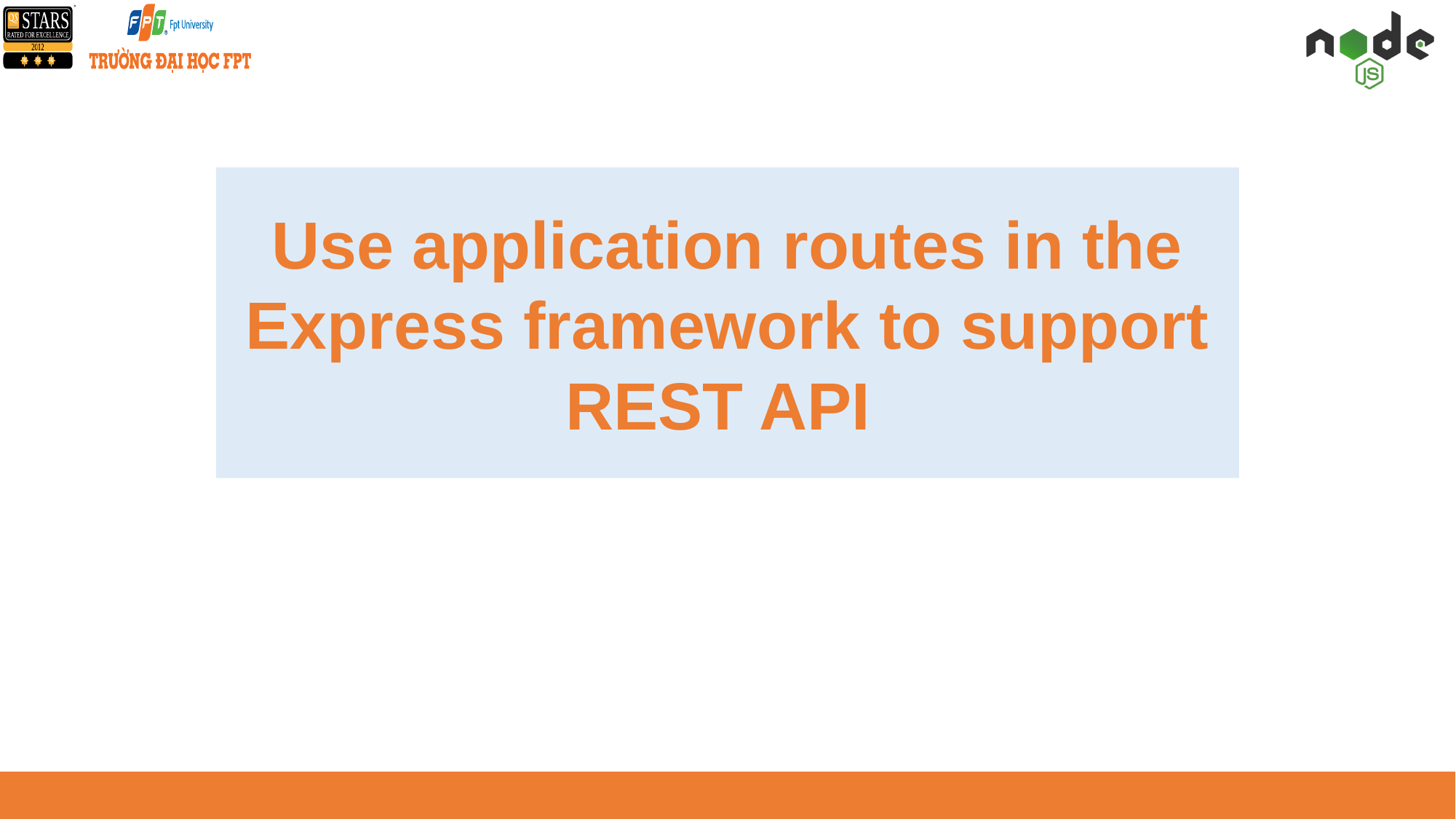

Use application routes in the Express framework to support REST API